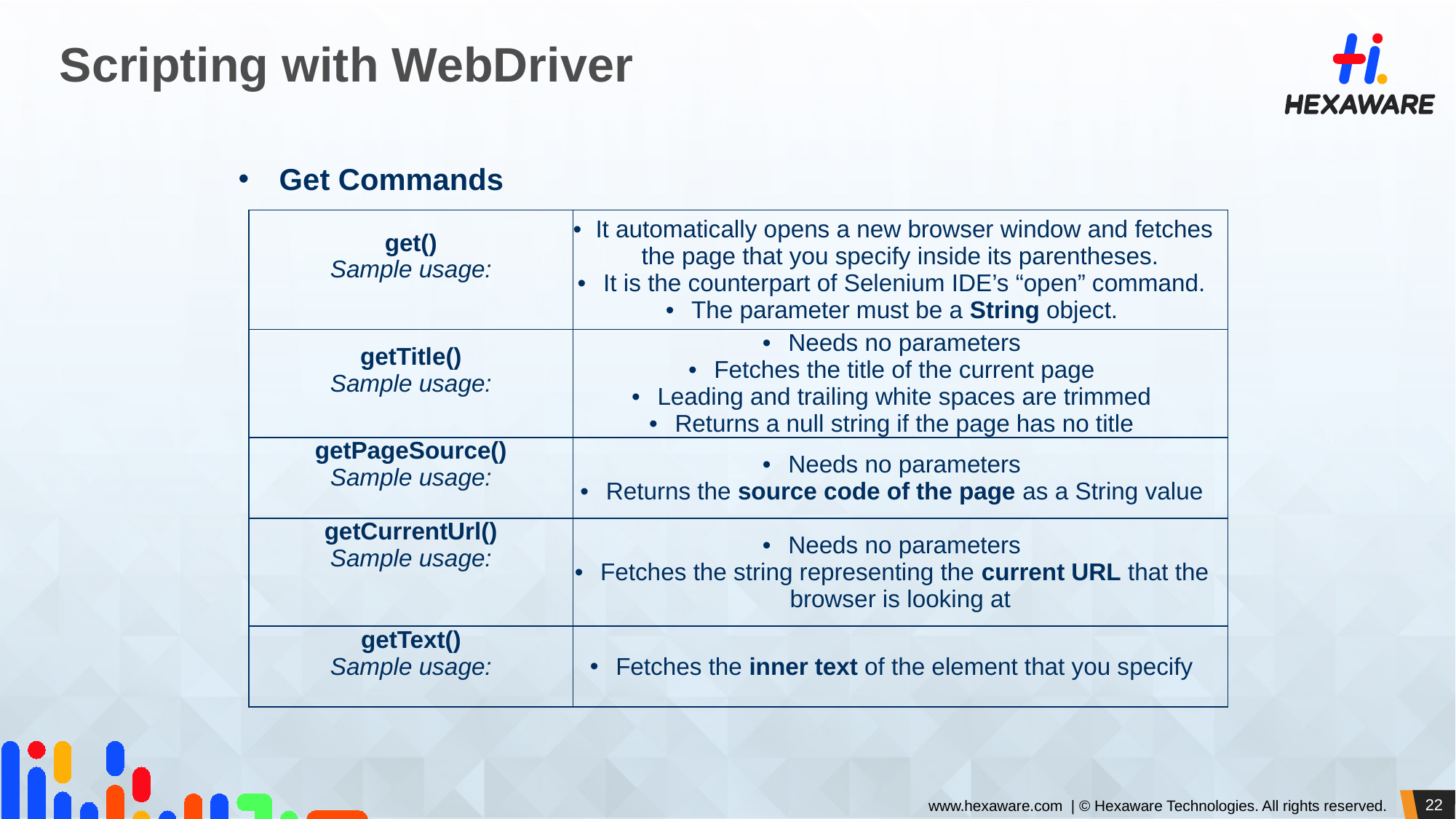

# Scripting with WebDriver
Get Commands

| get() Sample usage: | It automatically opens a new browser window and fetches the page that you specify inside its parentheses. It is the counterpart of Selenium IDE’s “open” command. The parameter must be a String object. |
| --- | --- |
| getTitle() Sample usage: | Needs no parameters Fetches the title of the current page Leading and trailing white spaces are trimmed Returns a null string if the page has no title |
| getPageSource() Sample usage: | Needs no parameters Returns the source code of the page as a String value |
| getCurrentUrl() Sample usage: | Needs no parameters Fetches the string representing the current URL that the browser is looking at |
| getText() Sample usage: | Fetches the inner text of the element that you specify |